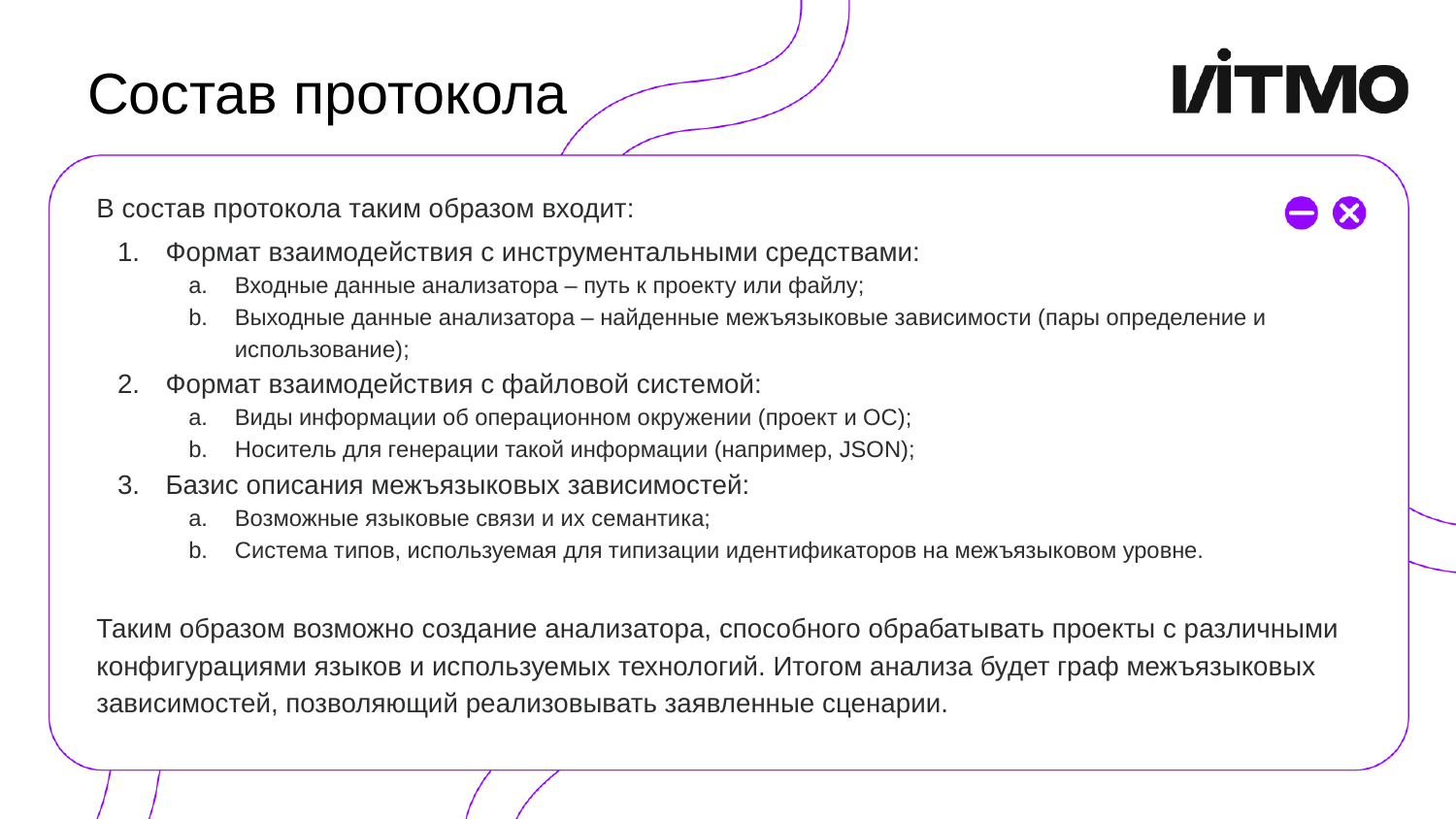

# Состав протокола
В состав протокола таким образом входит:
Формат взаимодействия с инструментальными средствами:
Входные данные анализатора – путь к проекту или файлу;
Выходные данные анализатора – найденные межъязыковые зависимости (пары определение и использование);
Формат взаимодействия с файловой системой:
Виды информации об операционном окружении (проект и ОС);
Носитель для генерации такой информации (например, JSON);
Базис описания межъязыковых зависимостей:
Возможные языковые связи и их семантика;
Система типов, используемая для типизации идентификаторов на межъязыковом уровне.

Таким образом возможно создание анализатора, способного обрабатывать проекты с различными конфигурациями языков и используемых технологий. Итогом анализа будет граф межъязыковых зависимостей, позволяющий реализовывать заявленные сценарии.